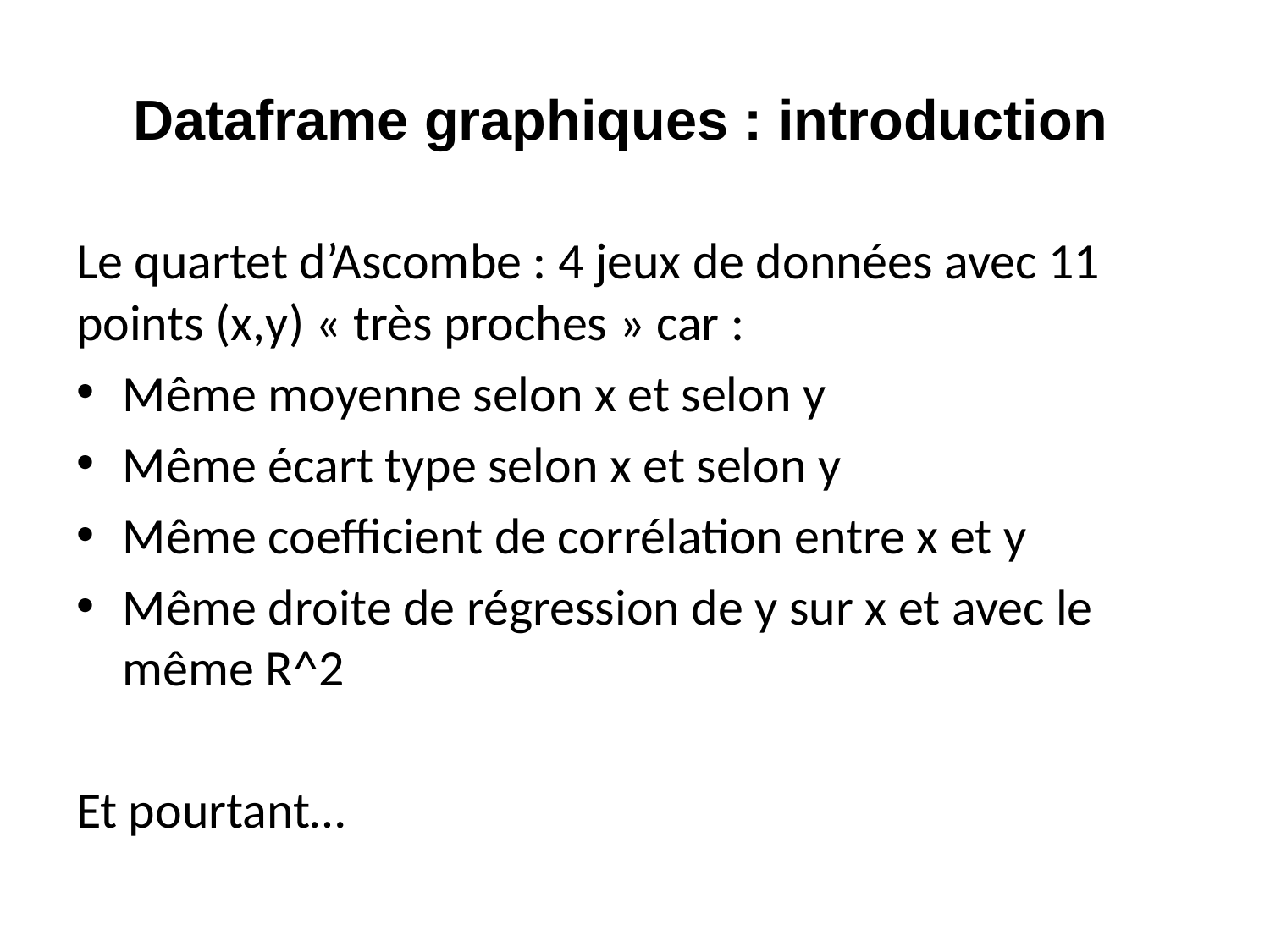

# Dataframe graphiques : introduction
Le quartet d’Ascombe : 4 jeux de données avec 11 points (x,y) « très proches » car :
Même moyenne selon x et selon y
Même écart type selon x et selon y
Même coefficient de corrélation entre x et y
Même droite de régression de y sur x et avec le même R^2

Et pourtant…